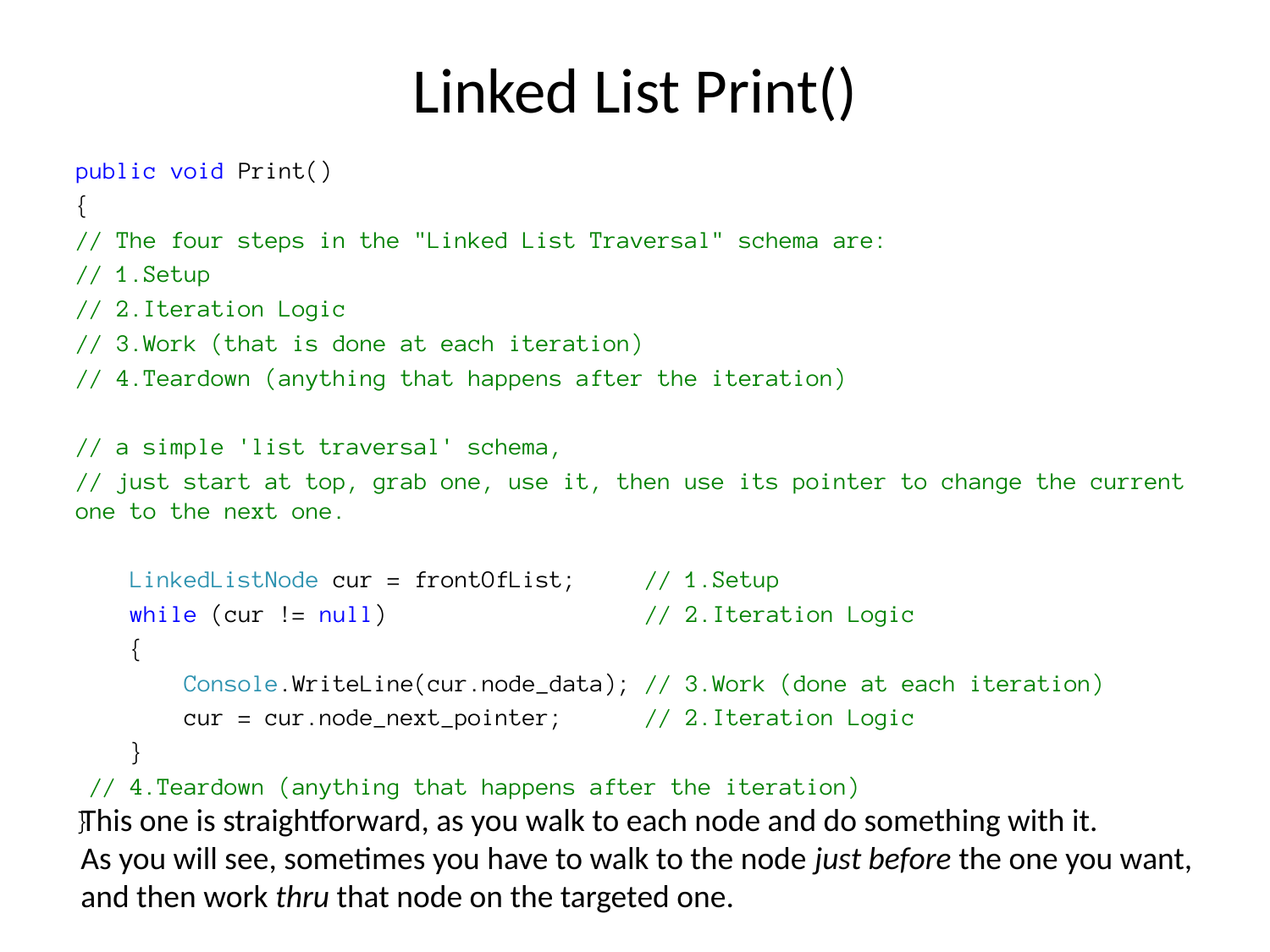

# Linked List Print()
public void Print()
{
// The four steps in the "Linked List Traversal" schema are:
// 1.Setup
// 2.Iteration Logic
// 3.Work (that is done at each iteration)
// 4.Teardown (anything that happens after the iteration)

// a simple 'list traversal' schema,
// just start at top, grab one, use it, then use its pointer to change the current one to the next one.

    LinkedListNode cur = frontOfList;     // 1.Setup
    while (cur != null)                   // 2.Iteration Logic
    {
        Console.WriteLine(cur.node_data); // 3.Work (done at each iteration)
        cur = cur.node_next_pointer;      // 2.Iteration Logic
    }
 // 4.Teardown (anything that happens after the iteration)
}
This one is straightforward, as you walk to each node and do something with it.
As you will see, sometimes you have to walk to the node just before the one you want,
and then work thru that node on the targeted one.